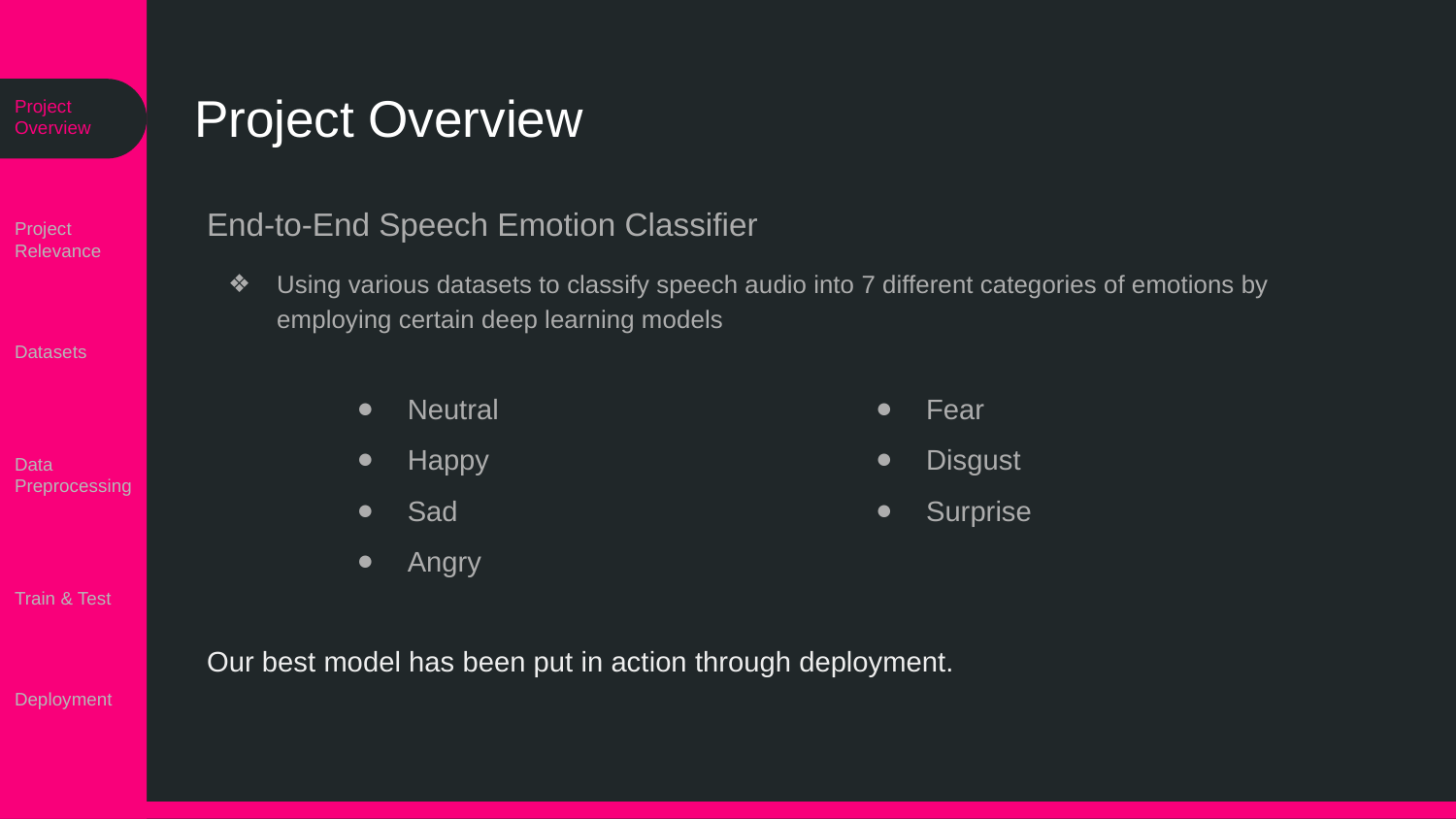

# Project Overview

Project Overview
End-to-End Speech Emotion Classifier
Using various datasets to classify speech audio into 7 different categories of emotions by employing certain deep learning models
Project Relevance
Datasets
Neutral
Happy
Sad
Angry
Fear
Disgust
Surprise
Data Preprocessing
Train & Test
Our best model has been put in action through deployment.
Deployment